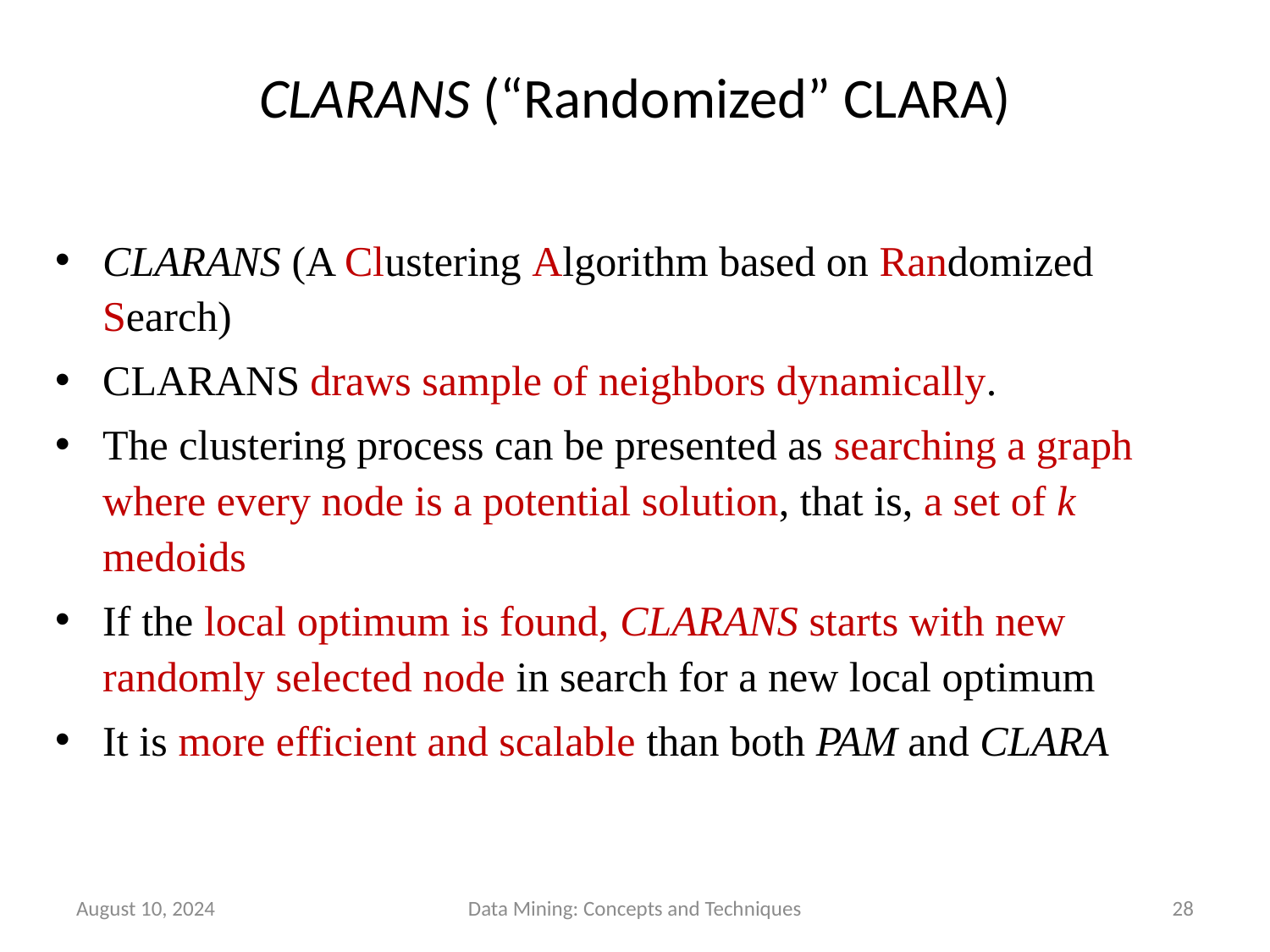

# CLARANS (“Randomized” CLARA)
CLARANS (A Clustering Algorithm based on Randomized Search)
CLARANS draws sample of neighbors dynamically.
The clustering process can be presented as searching a graph where every node is a potential solution, that is, a set of k medoids
If the local optimum is found, CLARANS starts with new randomly selected node in search for a new local optimum
It is more efficient and scalable than both PAM and CLARA
August 10, 2024
Data Mining: Concepts and Techniques
28